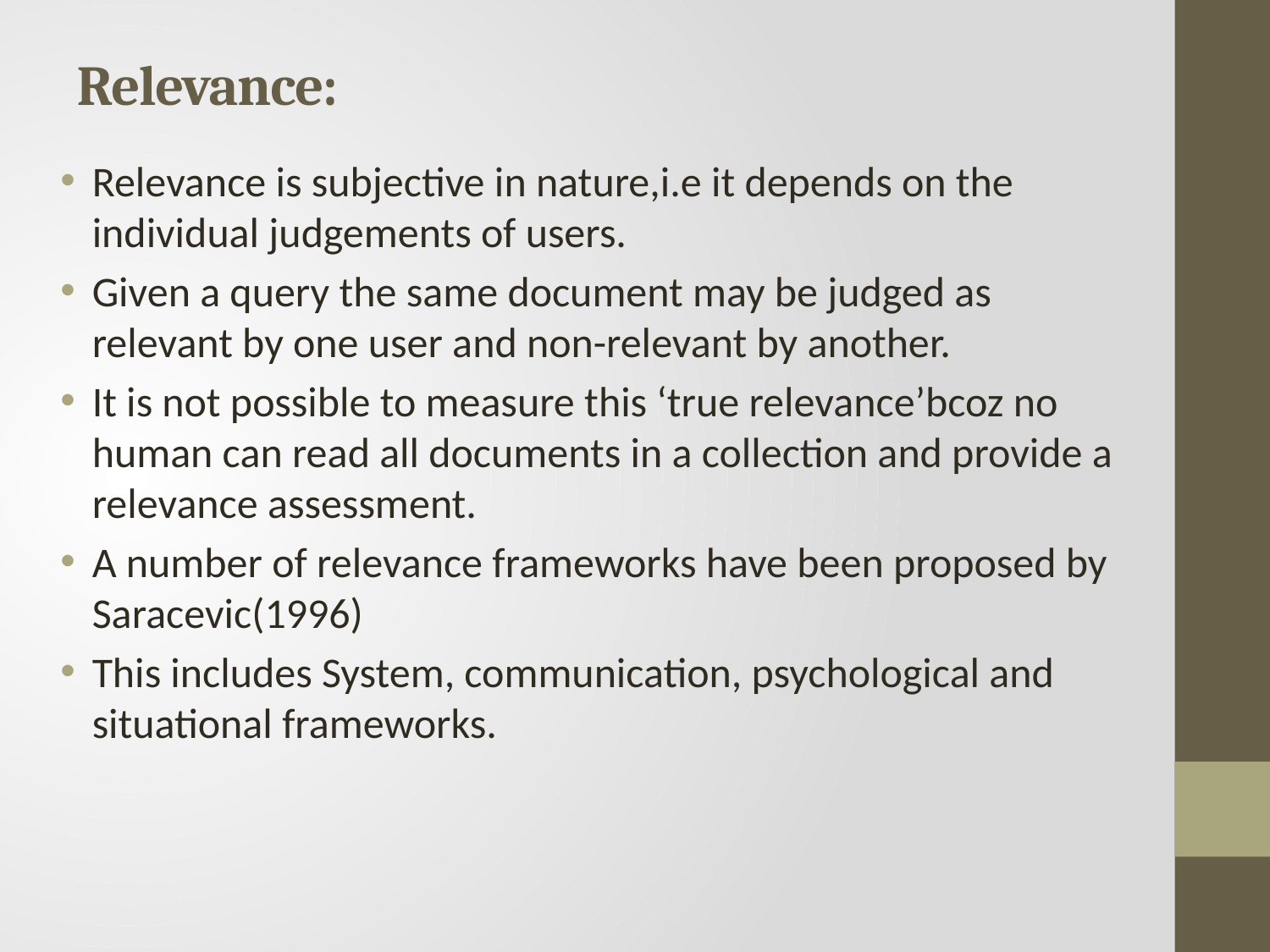

# Relevance:
Relevance is subjective in nature,i.e it depends on the individual judgements of users.
Given a query the same document may be judged as relevant by one user and non-relevant by another.
It is not possible to measure this ‘true relevance’bcoz no human can read all documents in a collection and provide a relevance assessment.
A number of relevance frameworks have been proposed by Saracevic(1996)
This includes System, communication, psychological and situational frameworks.